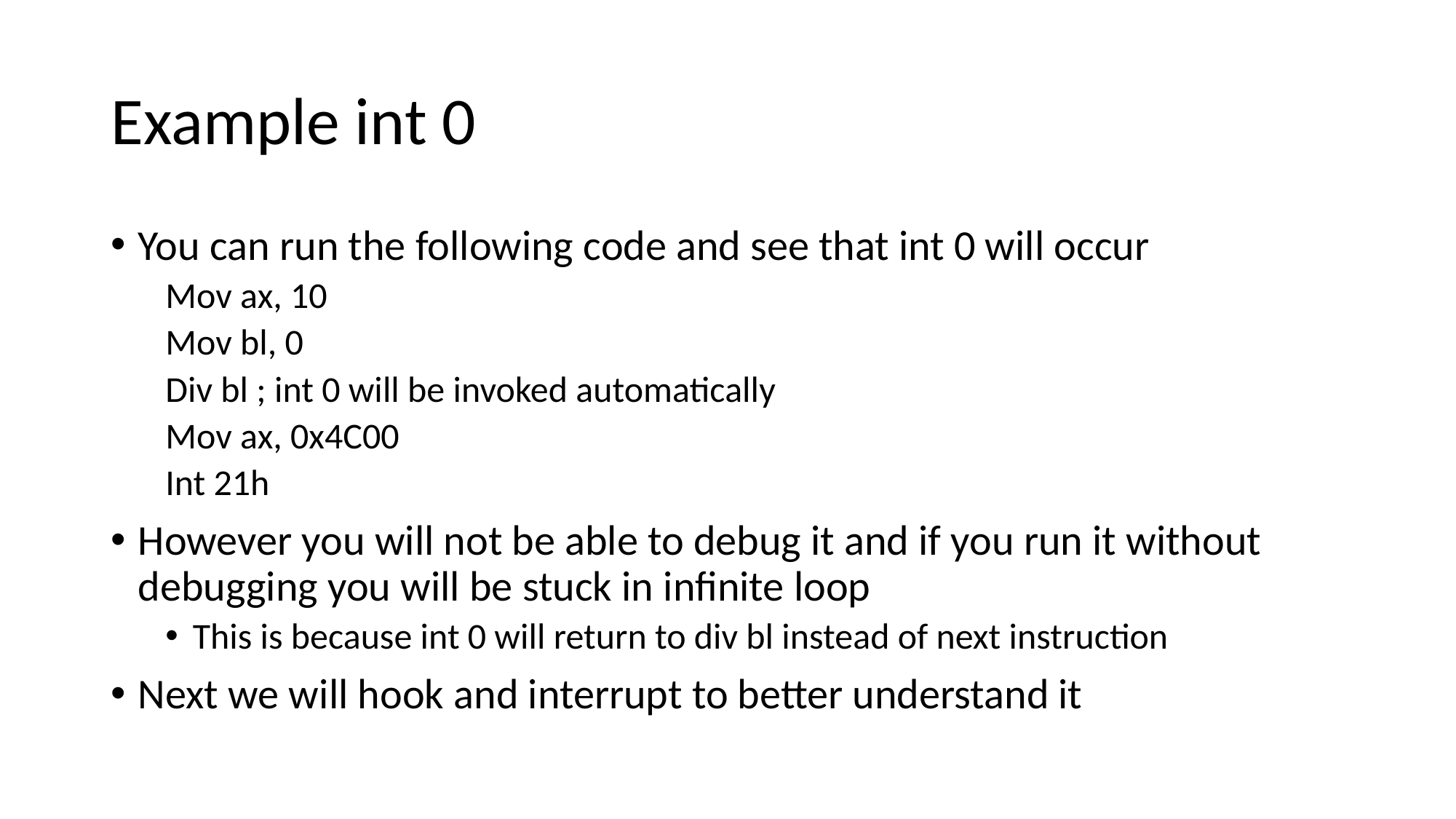

# Example int 0
You can run the following code and see that int 0 will occur
Mov ax, 10
Mov bl, 0
Div bl ; int 0 will be invoked automatically
Mov ax, 0x4C00
Int 21h
However you will not be able to debug it and if you run it without debugging you will be stuck in infinite loop
This is because int 0 will return to div bl instead of next instruction
Next we will hook and interrupt to better understand it